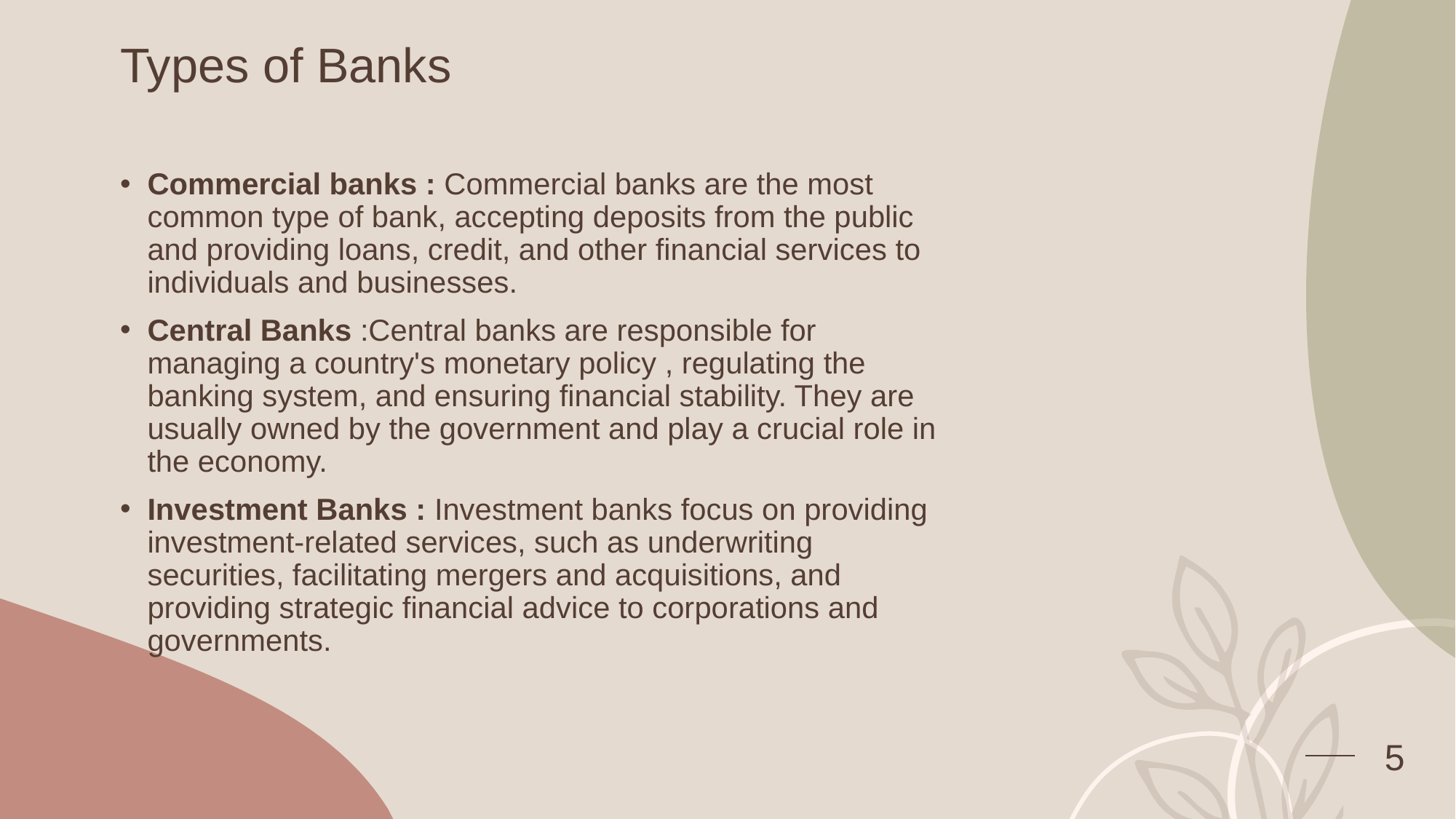

# Types of Banks
Commercial banks : Commercial banks are the most common type of bank, accepting deposits from the public and providing loans, credit, and other financial services to individuals and businesses.
Central Banks :Central banks are responsible for managing a country's monetary policy , regulating the banking system, and ensuring financial stability. They are usually owned by the government and play a crucial role in the economy.
Investment Banks : Investment banks focus on providing investment-related services, such as underwriting securities, facilitating mergers and acquisitions, and providing strategic financial advice to corporations and governments.
5